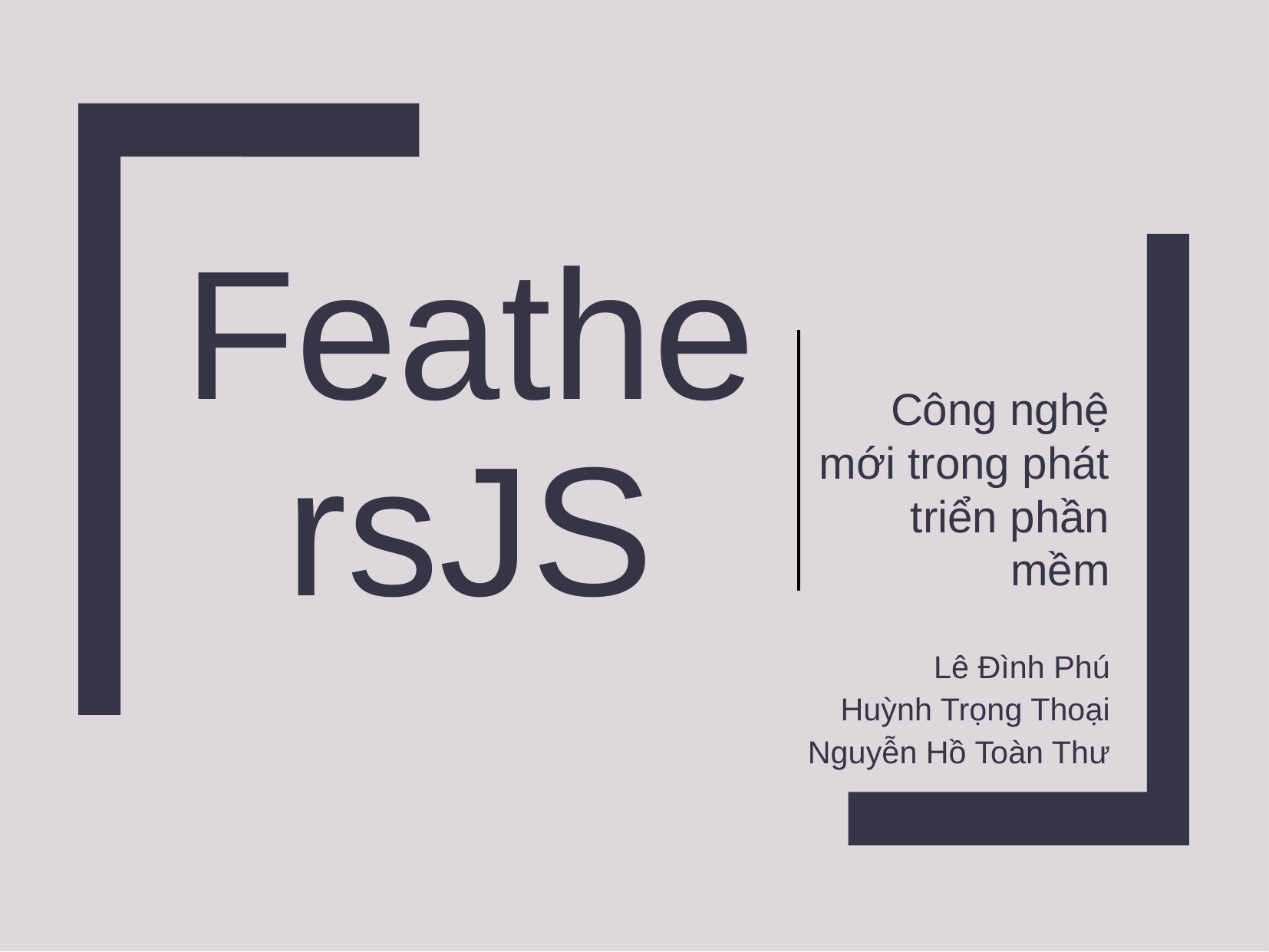

# FeathersJS
Công nghệ mới trong phát triển phần mềm
Lê Đình Phú
Huỳnh Trọng Thoại
Nguyễn Hồ Toàn Thư